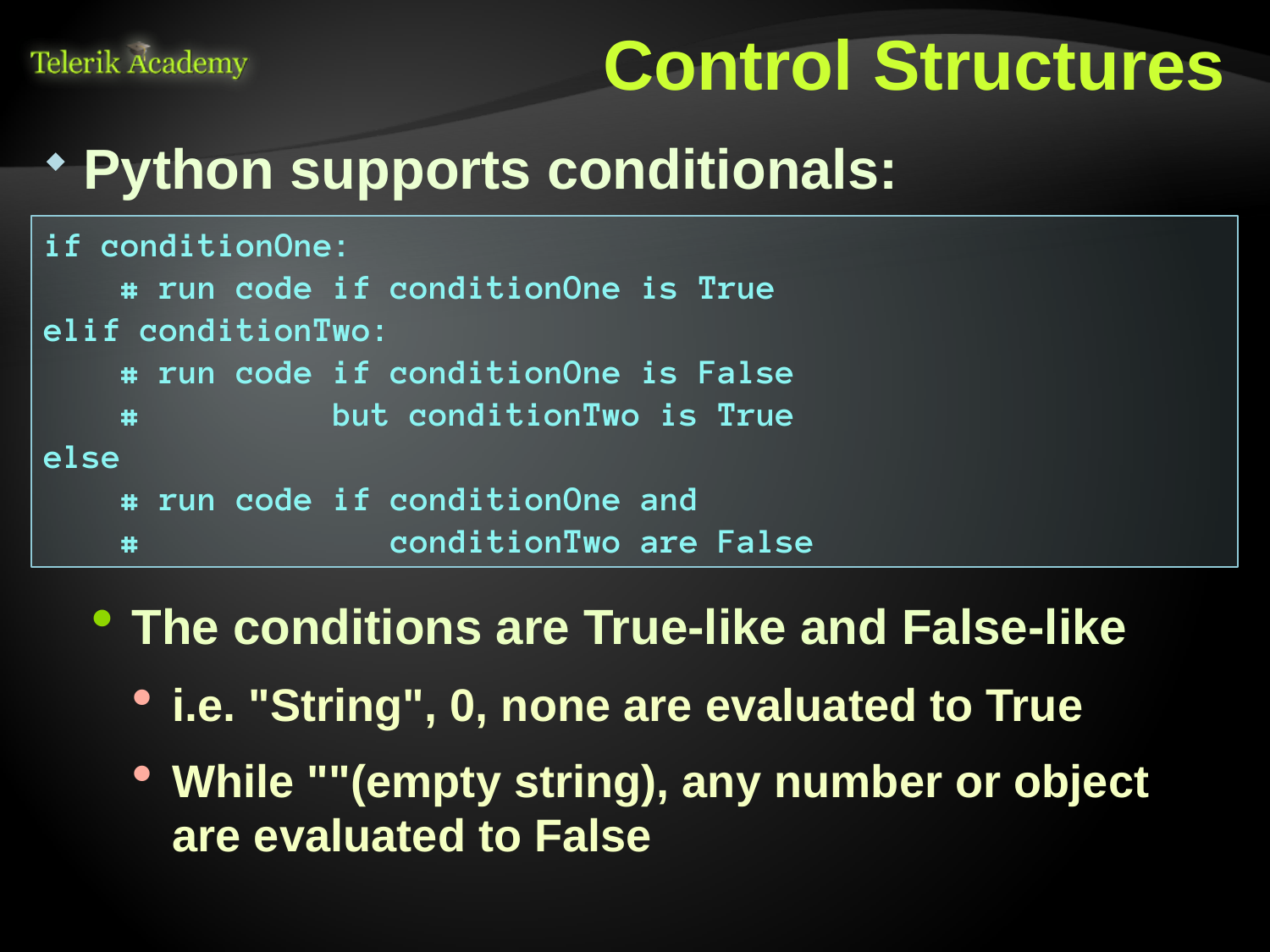

# Control Structures
Python supports conditionals:
if conditionOne:
    # run code if conditionOne is True
elif conditionTwo:
    # run code if conditionOne is False
    #          but conditionTwo is True
else
    # run code if conditionOne and
    #             conditionTwo are False
The conditions are True-like and False-like
i.e. "String", 0, none are evaluated to True
While ""(empty string), any number or object are evaluated to False